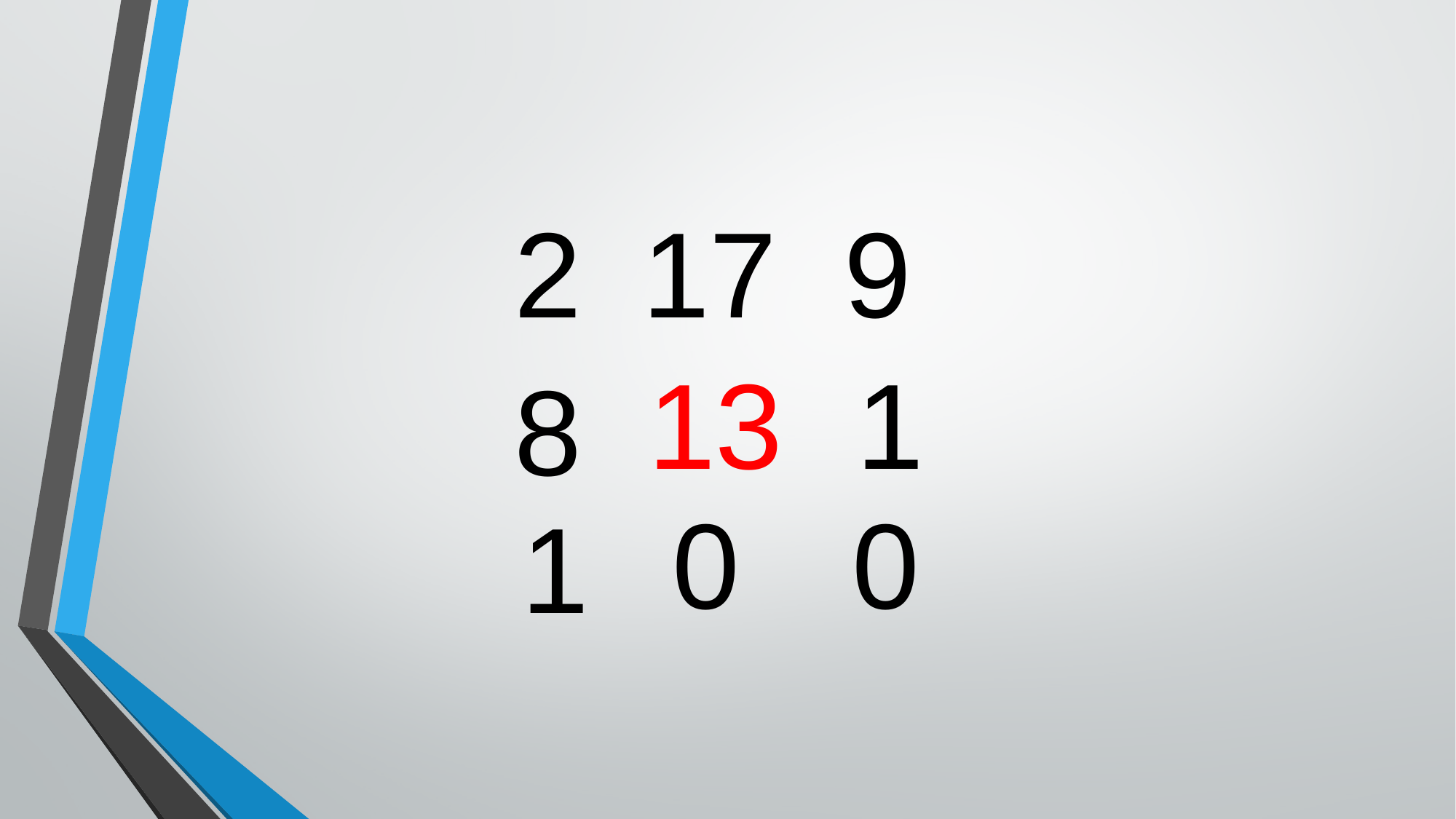

9
17
2
1
13
8
0
0
1